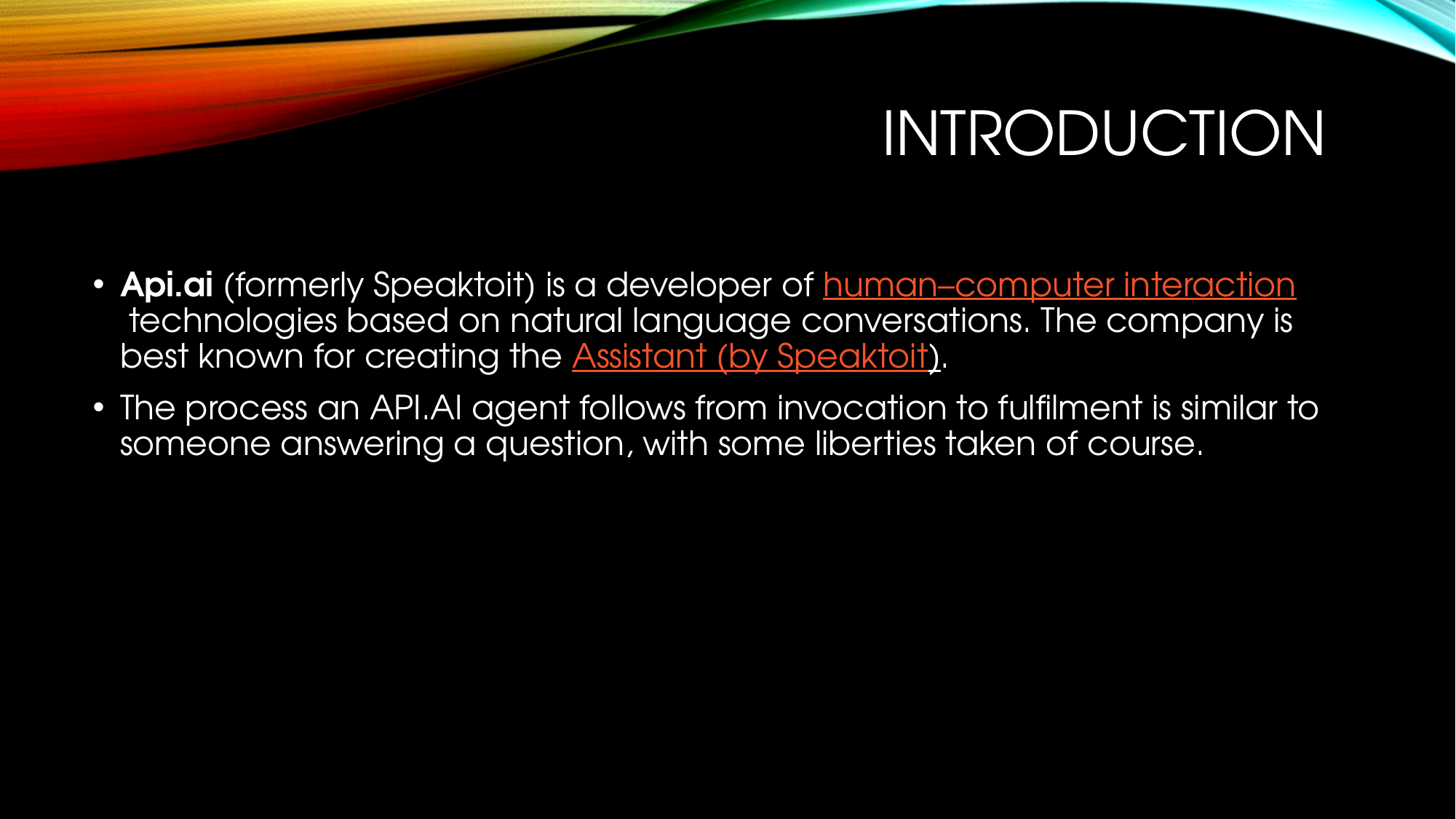

# Introduction
Api.ai (formerly Speaktoit) is a developer of human–computer interaction technologies based on natural language conversations. The company is best known for creating the Assistant (by Speaktoit).
The process an API.AI agent follows from invocation to fulfilment is similar to someone answering a question, with some liberties taken of course.